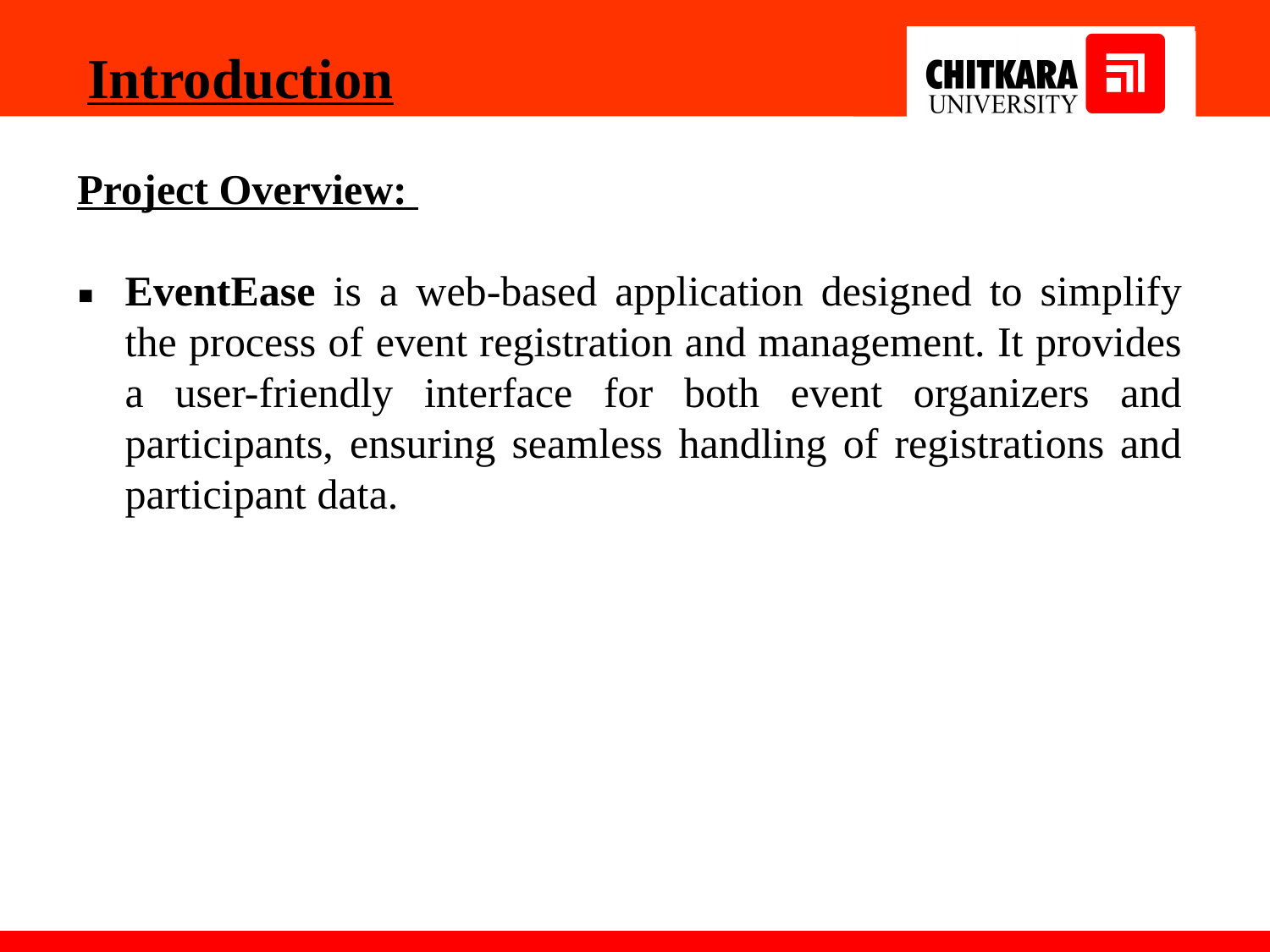

Introduction
Project Overview:

EventEase is a web-based application designed to simplify the process of event registration and management. It provides a user-friendly interface for both event organizers and participants, ensuring seamless handling of registrations and participant data.